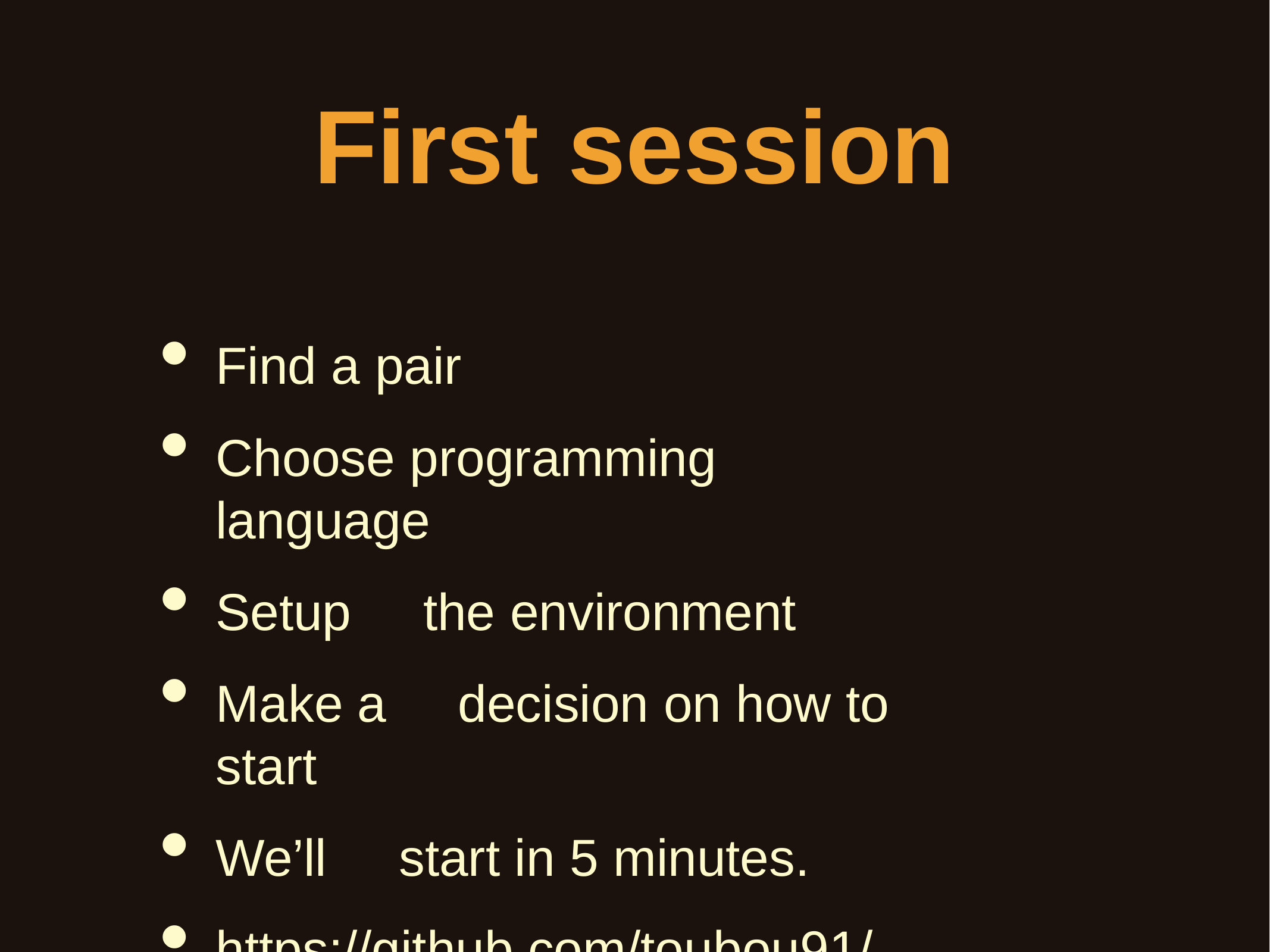

# First session
Find a pair
Choose programming	language
Setup	the	environment
Make a	decision	on	how	to	start
We’ll	start in	5	minutes.
https://github.com/toubou91/coderetreat